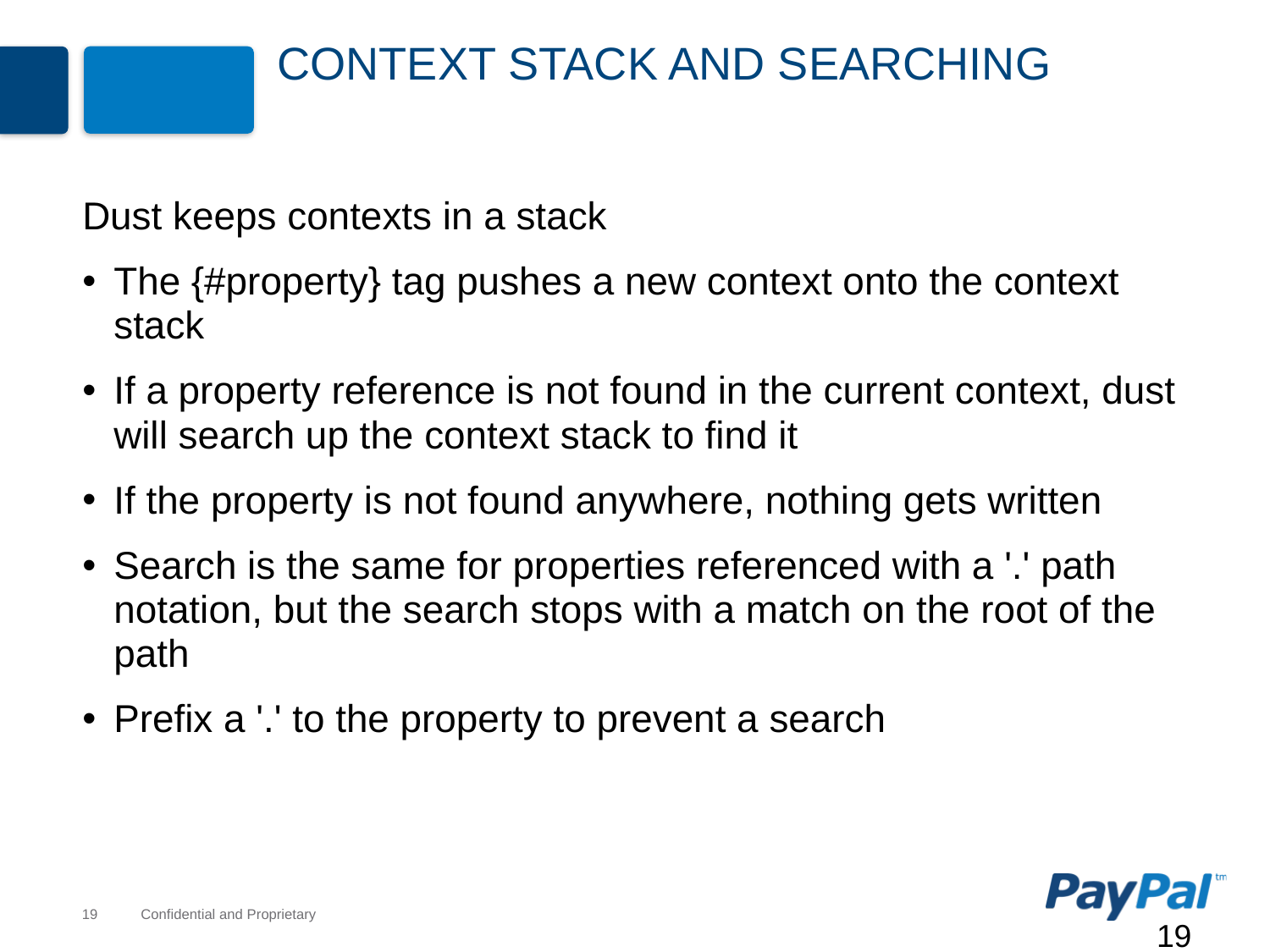

# Context Stack and Searching
Dust keeps contexts in a stack
The {#property} tag pushes a new context onto the context stack
If a property reference is not found in the current context, dust will search up the context stack to find it
If the property is not found anywhere, nothing gets written
Search is the same for properties referenced with a '.' path notation, but the search stops with a match on the root of the path
Prefix a '.' to the property to prevent a search
19